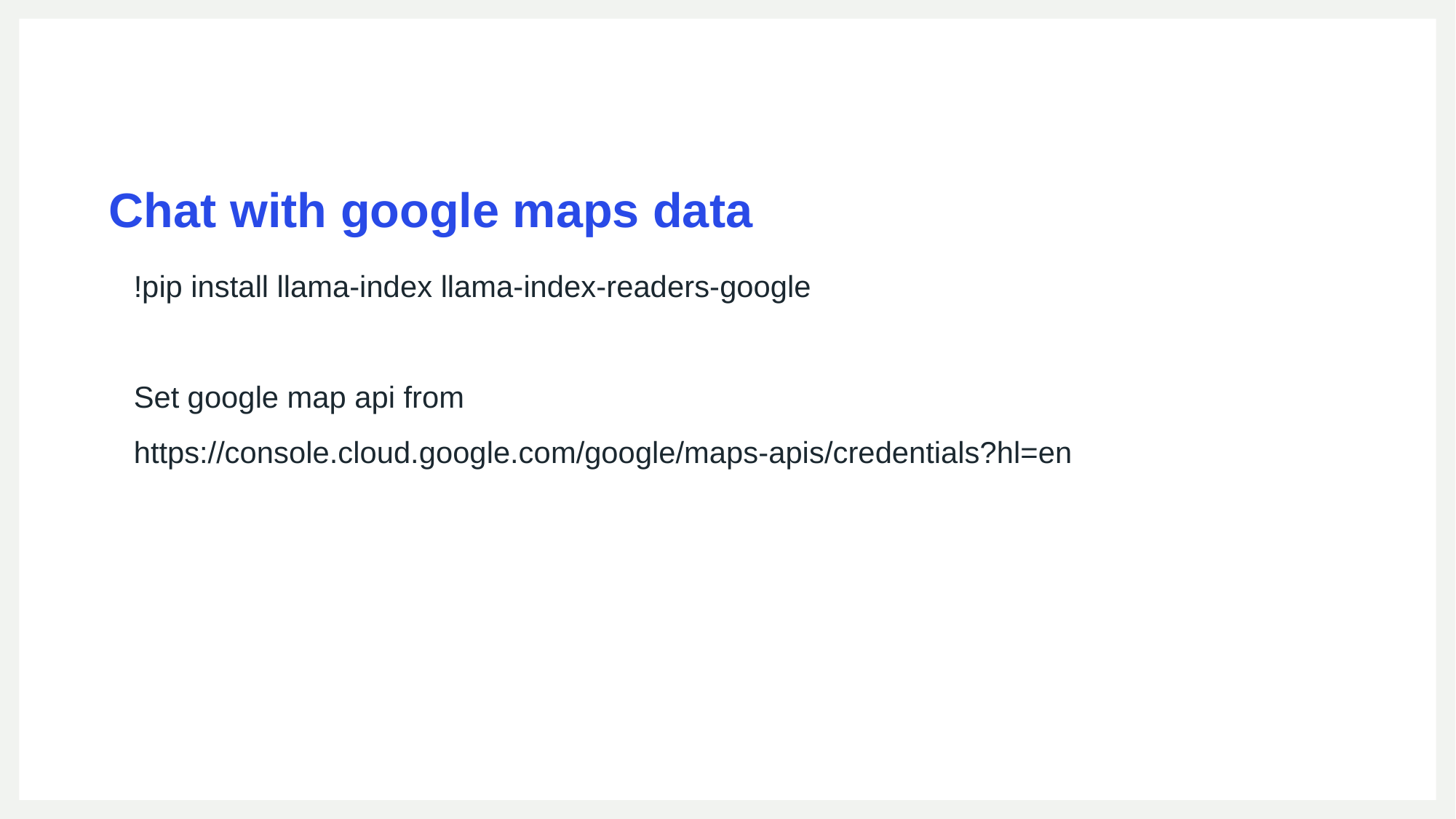

# Chat with google maps data
!pip install llama-index llama-index-readers-google

Set google map api from
https://console.cloud.google.com/google/maps-apis/credentials?hl=en